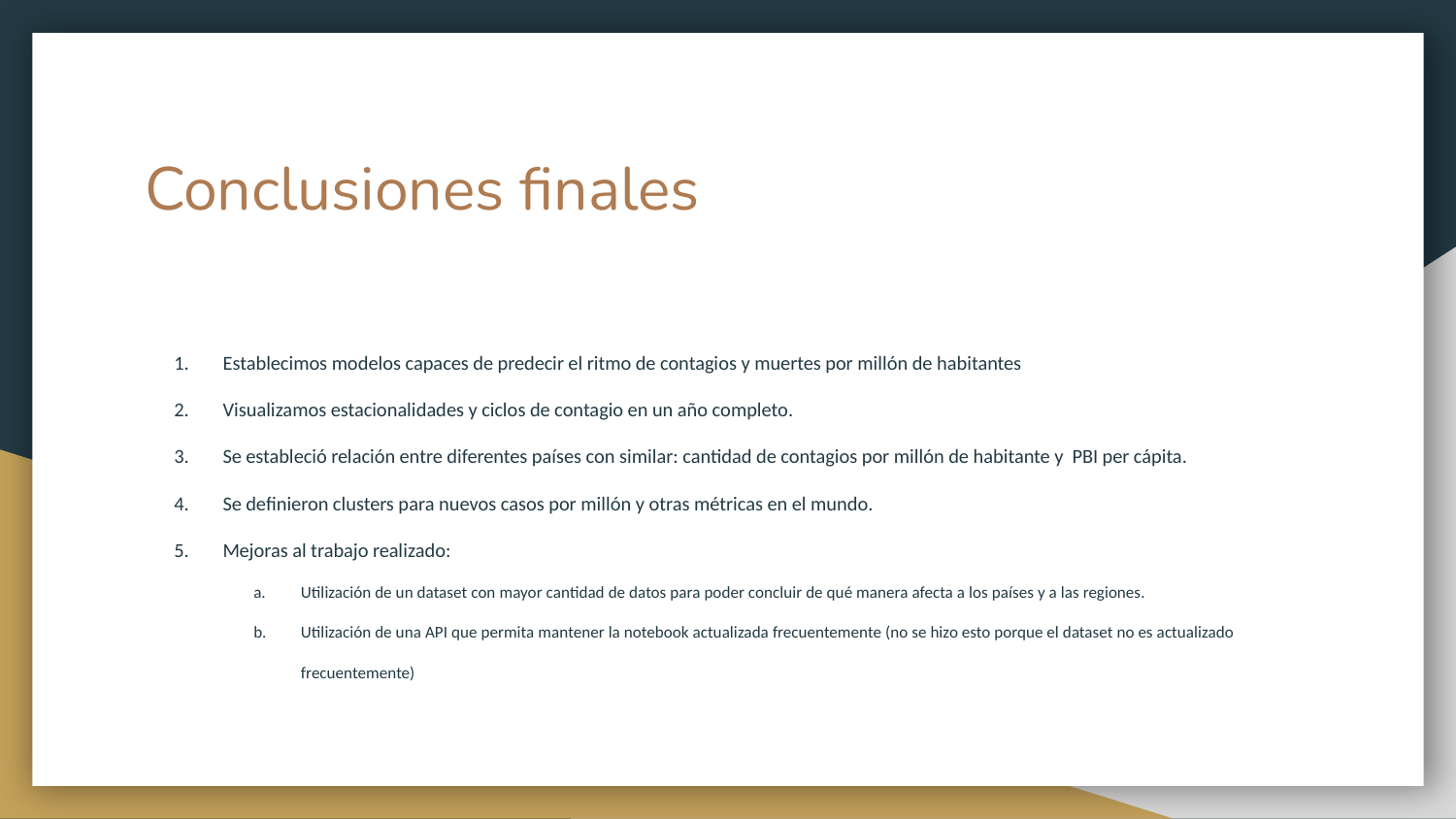

# Conclusiones finales
Establecimos modelos capaces de predecir el ritmo de contagios y muertes por millón de habitantes
Visualizamos estacionalidades y ciclos de contagio en un año completo.
Se estableció relación entre diferentes países con similar: cantidad de contagios por millón de habitante y  PBI per cápita.
Se definieron clusters para nuevos casos por millón y otras métricas en el mundo.
Mejoras al trabajo realizado:
Utilización de un dataset con mayor cantidad de datos para poder concluir de qué manera afecta a los países y a las regiones.
Utilización de una API que permita mantener la notebook actualizada frecuentemente (no se hizo esto porque el dataset no es actualizado frecuentemente)